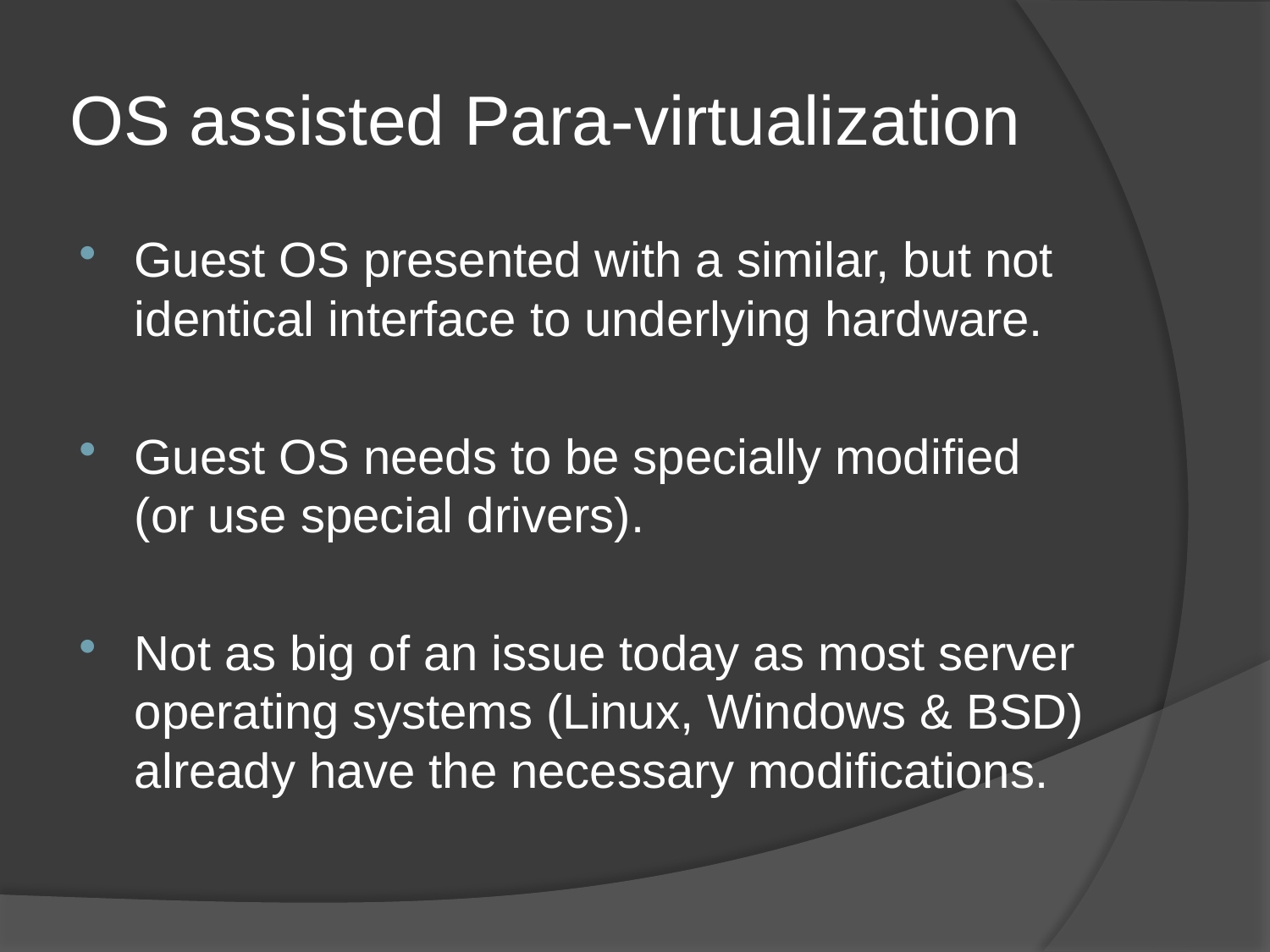

# OS assisted Para-virtualization
Guest OS presented with a similar, but not identical interface to underlying hardware.

Guest OS needs to be specially modified (or use special drivers).

Not as big of an issue today as most server operating systems (Linux, Windows & BSD) already have the necessary modifications.